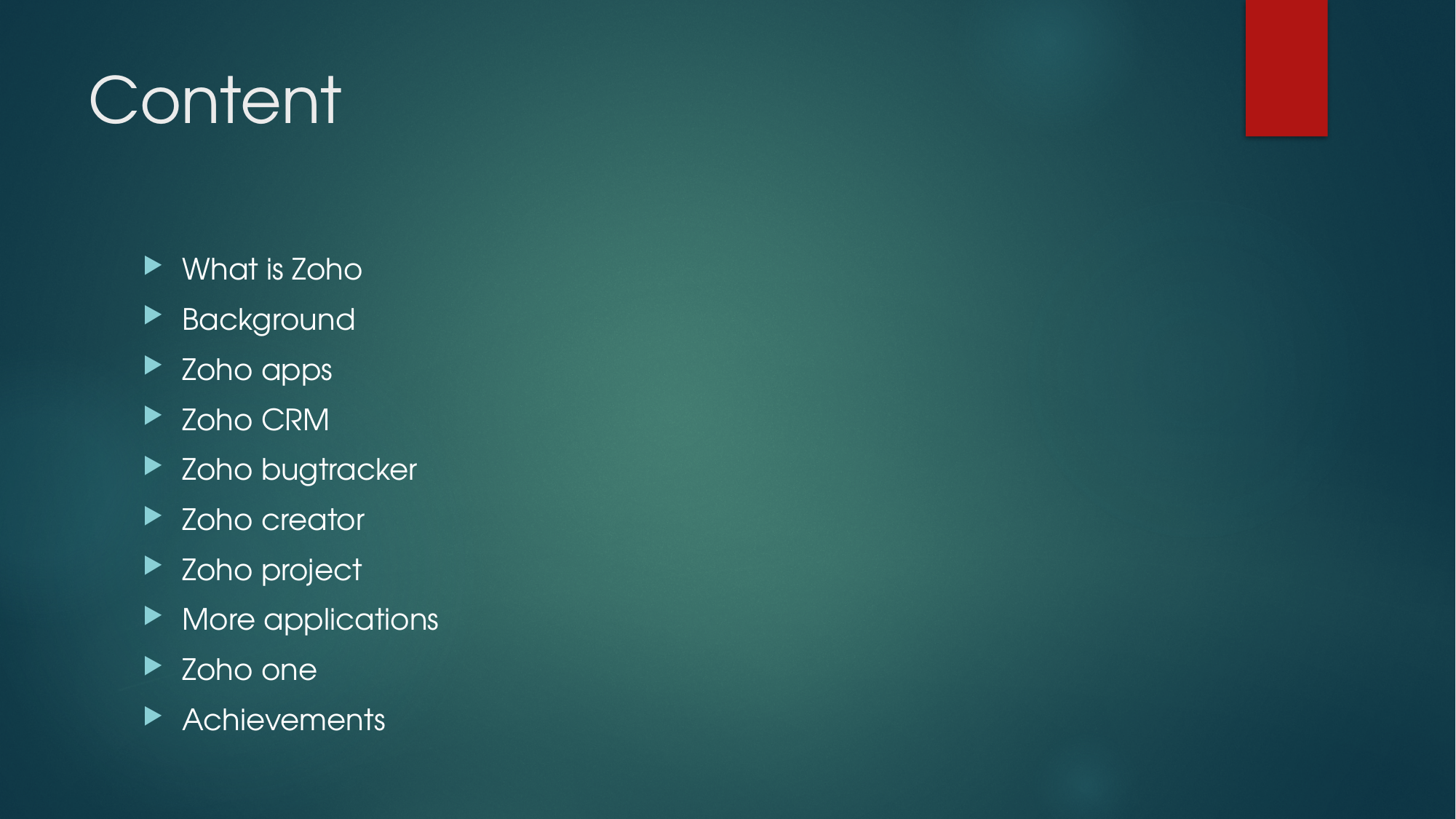

# Content
What is Zoho
Background
Zoho apps
Zoho CRM
Zoho bugtracker
Zoho creator
Zoho project
More applications
Zoho one
Achievements